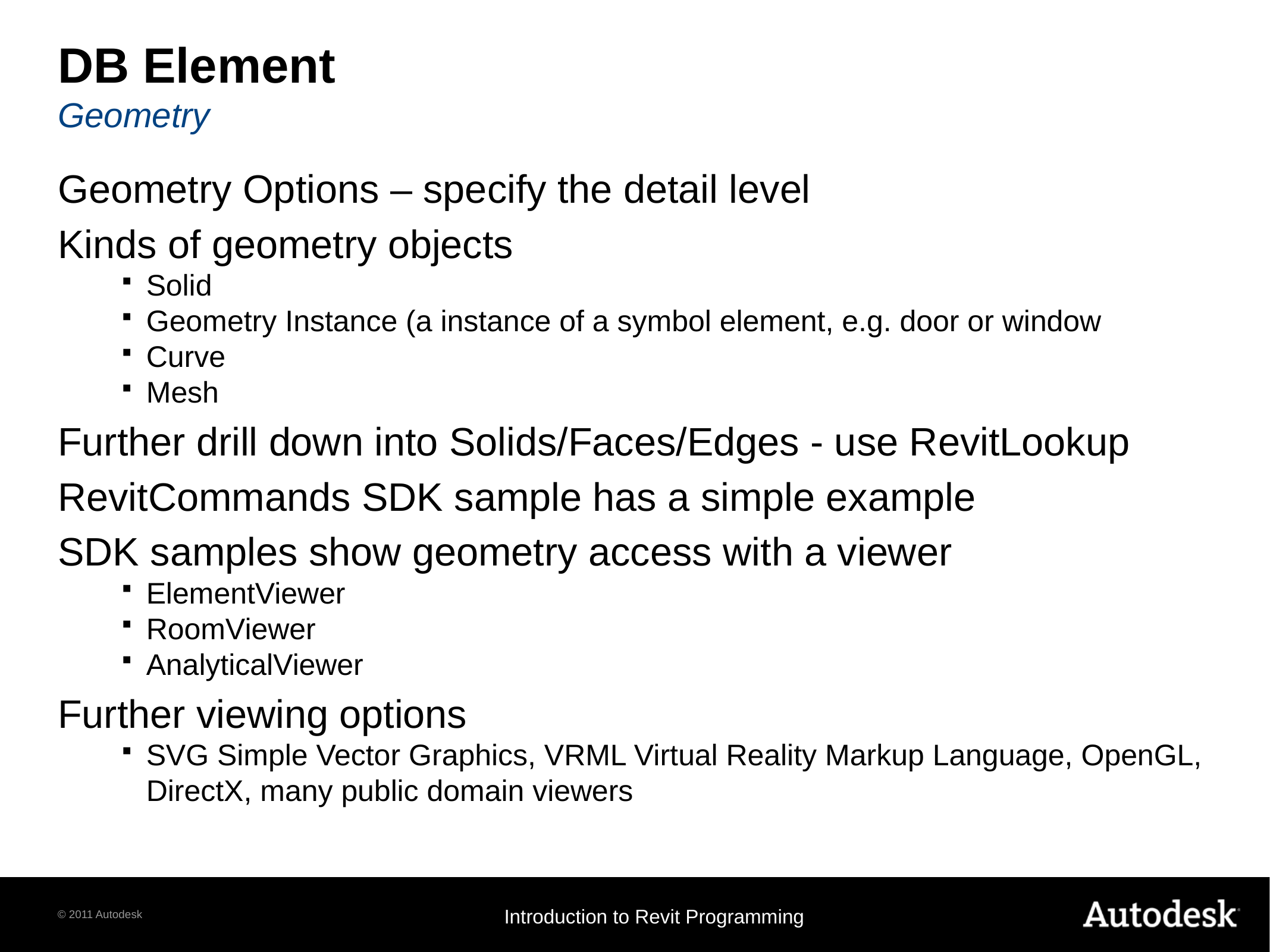

# DB Element Geometry
Geometry Options – specify the detail level
Kinds of geometry objects
Solid
Geometry Instance (a instance of a symbol element, e.g. door or window
Curve
Mesh
Further drill down into Solids/Faces/Edges - use RevitLookup
RevitCommands SDK sample has a simple example
SDK samples show geometry access with a viewer
ElementViewer
RoomViewer
AnalyticalViewer
Further viewing options
SVG Simple Vector Graphics, VRML Virtual Reality Markup Language, OpenGL, DirectX, many public domain viewers